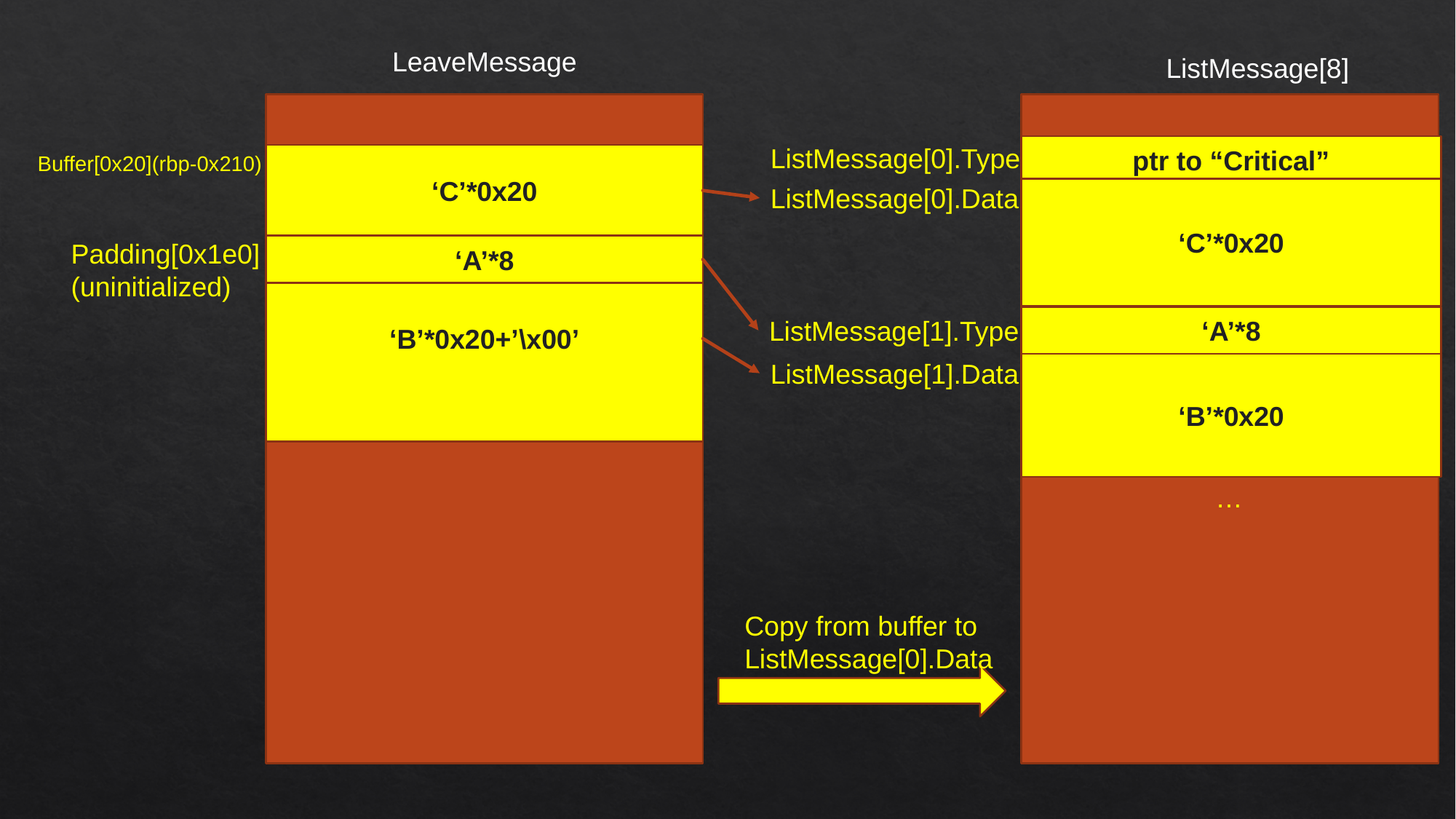

LeaveMessage
ListMessage[8]

ListMessage[0].Type
ptr to “Critical”
Buffer[0x20](rbp-0x210)
‘C’*0x20
ListMessage[0].Data
‘C’*0x20
Padding[0x1e0]
(uninitialized)
‘B’*0x20+’\x00’
‘A’*8
‘A’*8
ListMessage[1].Type
ListMessage[1].Data
‘B’*0x20
…
Copy from buffer to ListMessage[0].Data